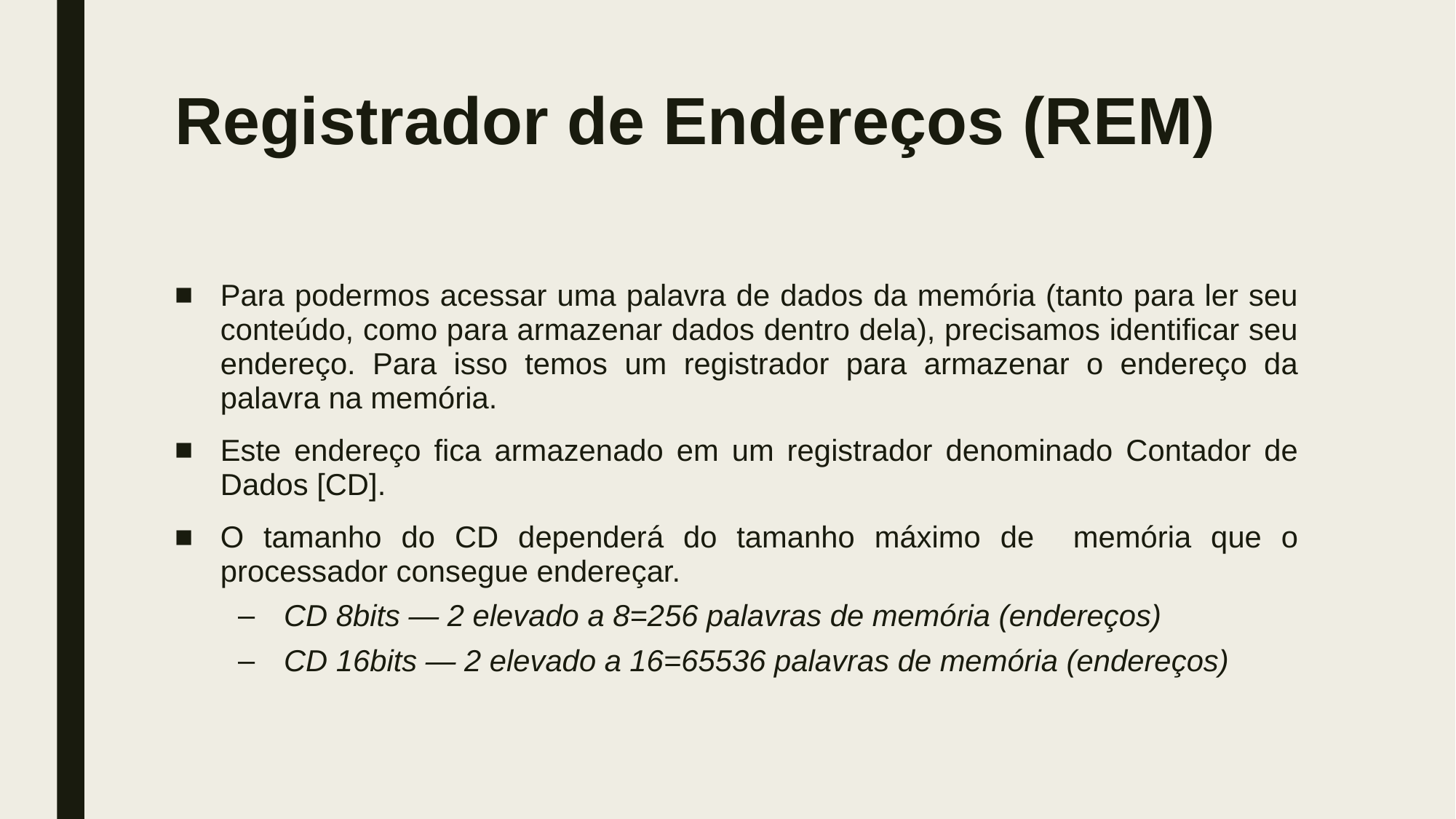

# Registrador de Endereços (REM)
Para podermos acessar uma palavra de dados da memória (tanto para ler seu conteúdo, como para armazenar dados dentro dela), precisamos identificar seu endereço. Para isso temos um registrador para armazenar o endereço da palavra na memória.
Este endereço fica armazenado em um registrador denominado Contador de Dados [CD].
O tamanho do CD dependerá do tamanho máximo de  memória que o processador consegue endereçar.
CD 8bits — 2 elevado a 8=256 palavras de memória (endereços)
CD 16bits — 2 elevado a 16=65536 palavras de memória (endereços)